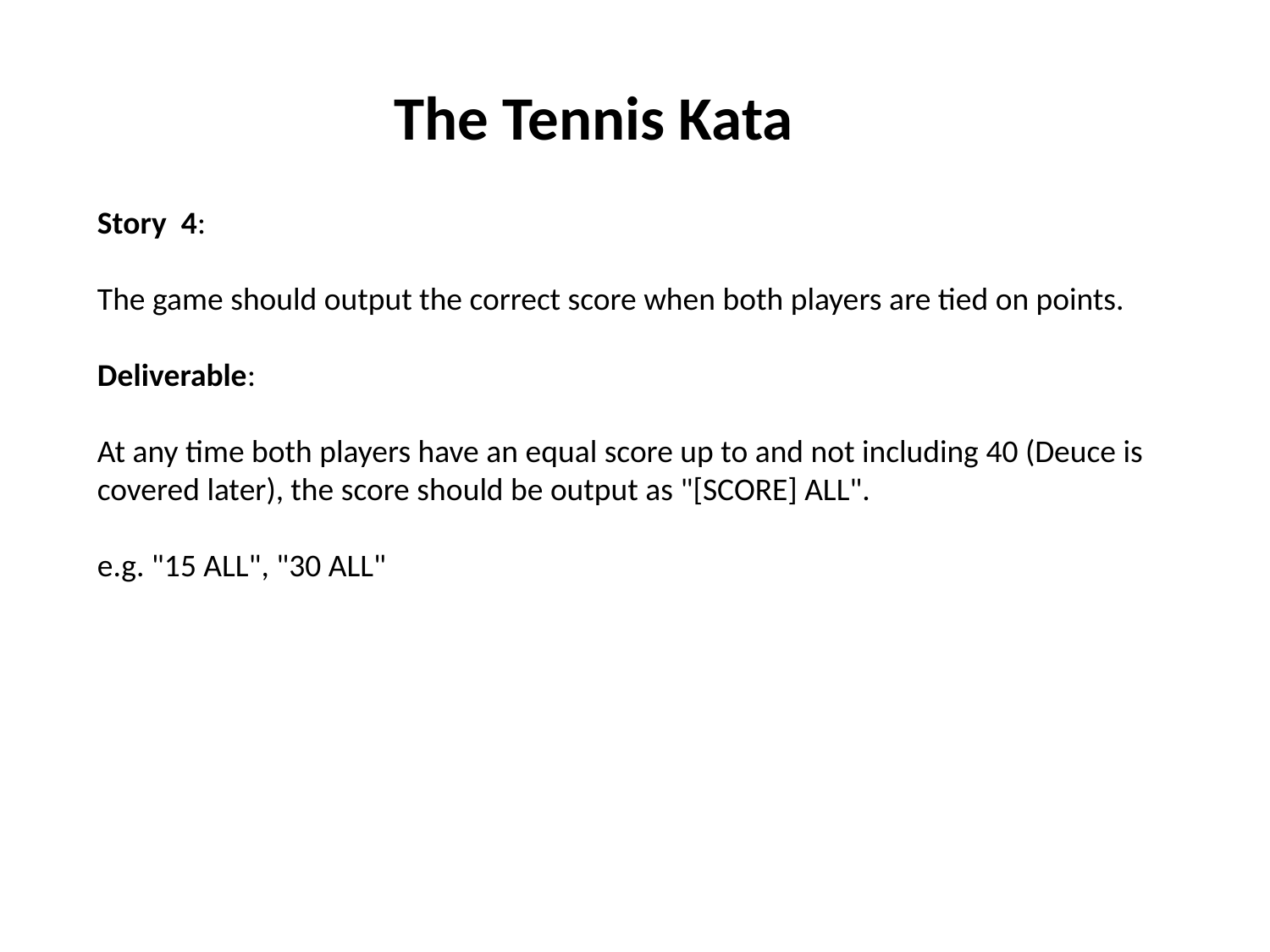

# The Tennis Kata
Story  4:

The game should output the correct score when both players are tied on points.

Deliverable:

At any time both players have an equal score up to and not including 40 (Deuce is covered later), the score should be output as "[SCORE] ALL".

e.g. "15 ALL", "30 ALL"